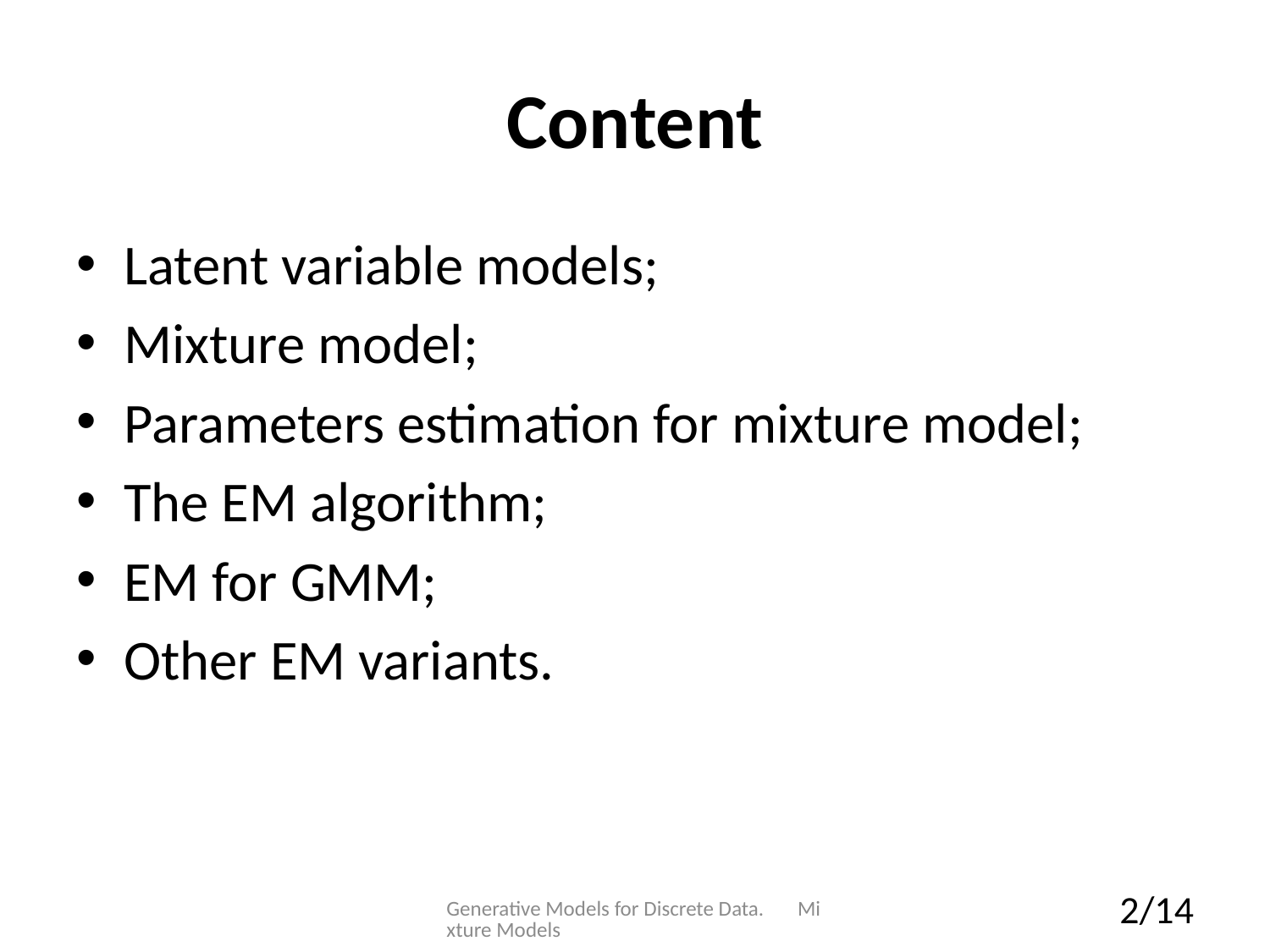

# Content
Latent variable models;
Mixture model;
Parameters estimation for mixture model;
The EM algorithm;
EM for GMM;
Other EM variants.
Generative Models for Discrete Data.       Mixture Models
2/14